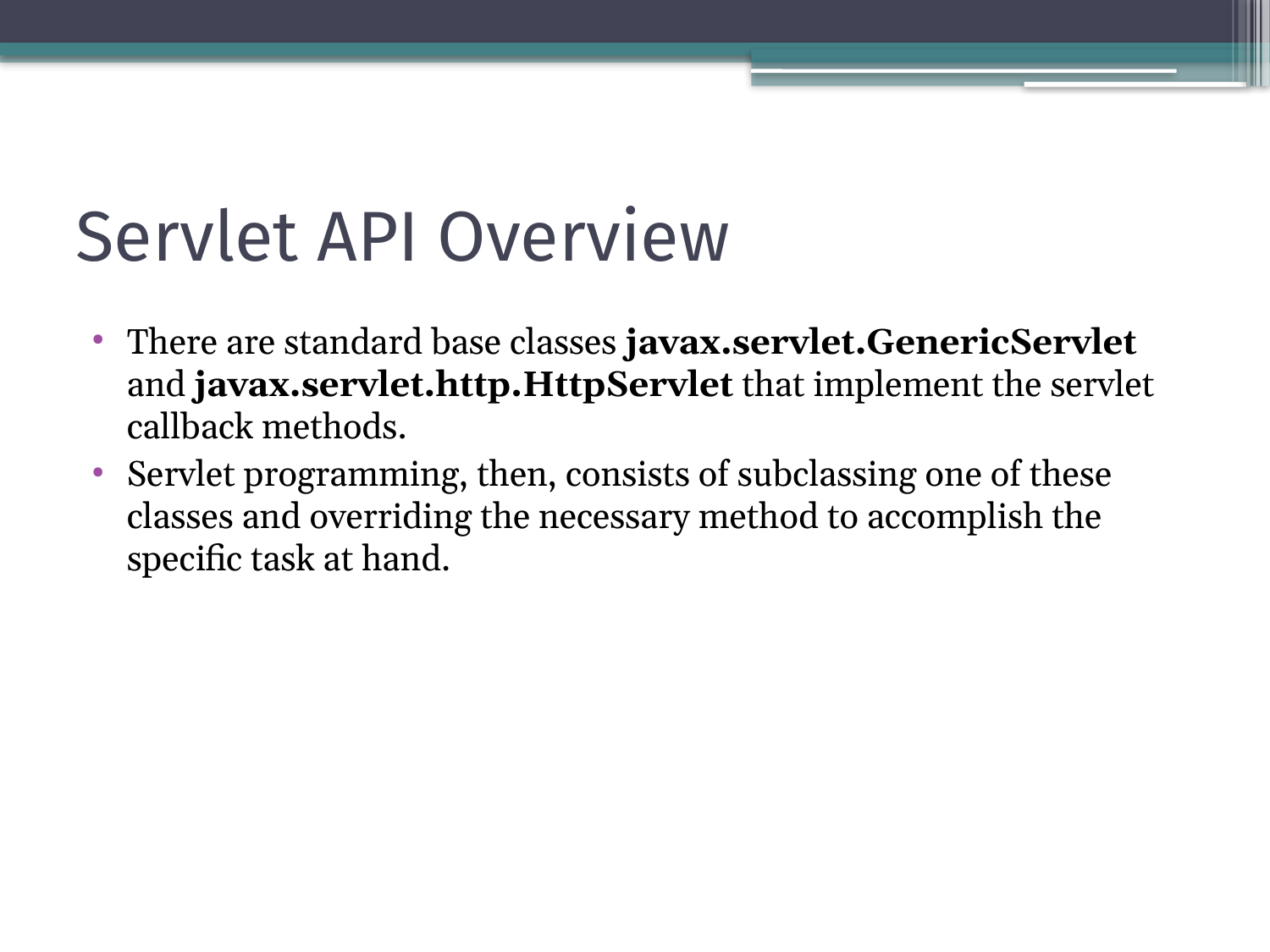

# Servlet API Overview
There are standard base classes javax.servlet.GenericServlet and javax.servlet.http.HttpServlet that implement the servlet callback methods.
Servlet programming, then, consists of subclassing one of these classes and overriding the necessary method to accomplish the specific task at hand.